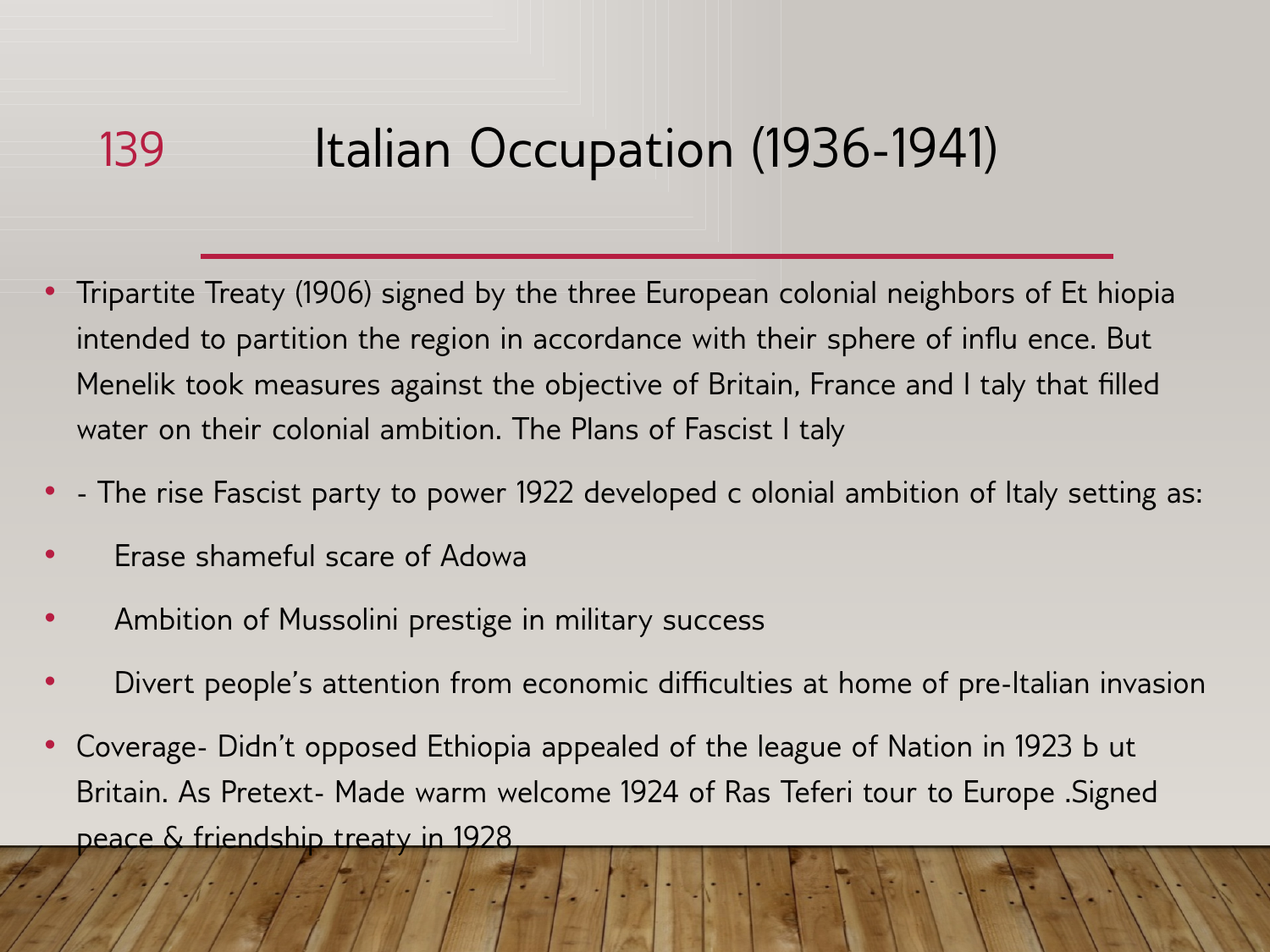

139
# Italian Occupation (1936-1941)
Tripartite Treaty (1906) signed by the three European colonial neighbors of Et hiopia intended to partition the region in accordance with their sphere of influ ence. But Menelik took measures against the objective of Britain, France and I taly that filled water on their colonial ambition. The Plans of Fascist I taly
- The rise Fascist party to power 1922 developed c olonial ambition of Italy setting as:
    Erase shameful scare of Adowa
    Ambition of Mussolini prestige in military success
    Divert people’s attention from economic difficulties at home of pre-Italian invasion
Coverage- Didn’t opposed Ethiopia appealed of the league of Nation in 1923 b ut Britain. As Pretext- Made warm welcome 1924 of Ras Teferi tour to Europe .Signed peace & friendship treaty in 1928